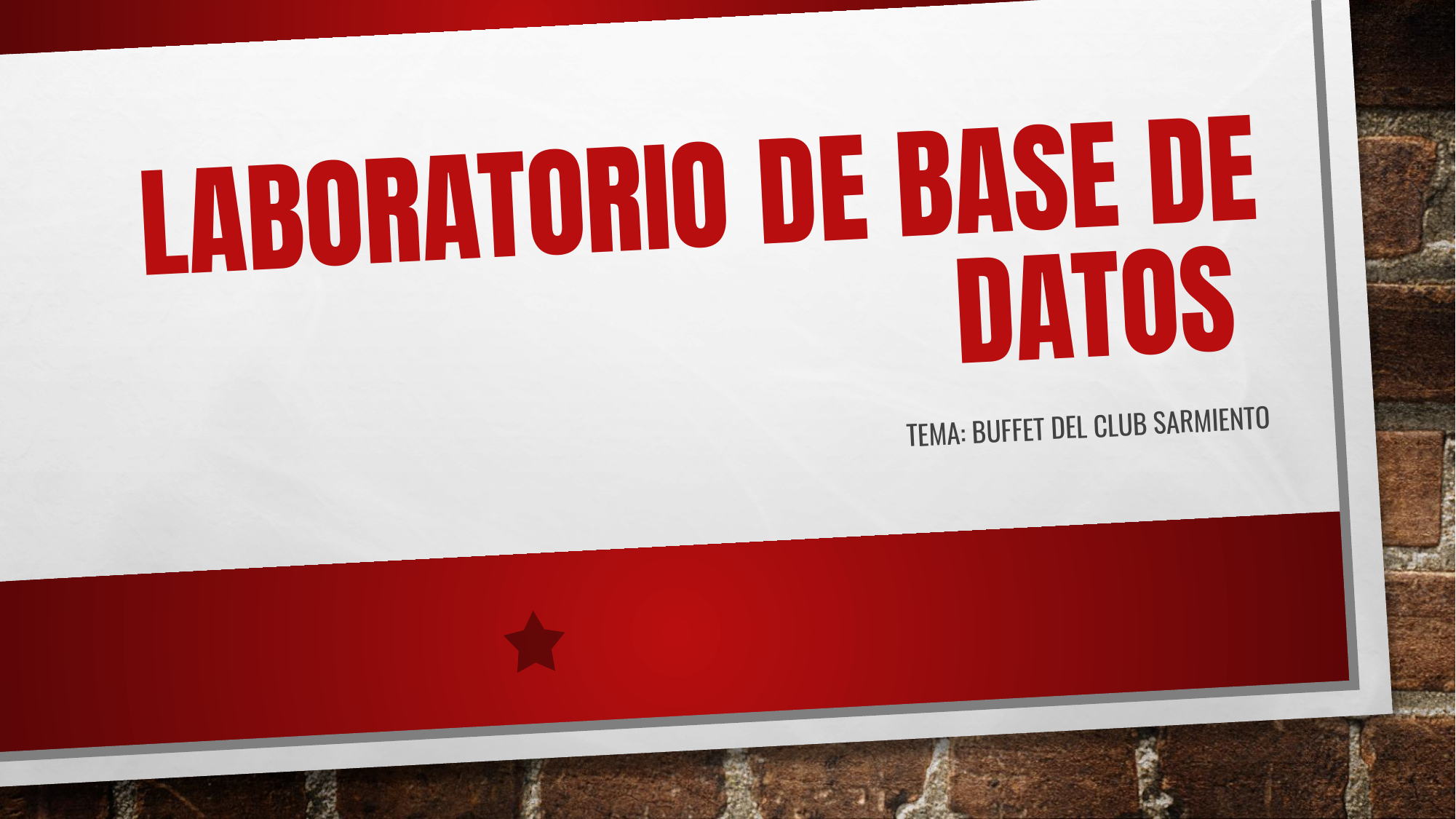

# LABORATORIO DE BASE DE DATOS
TEMA: BUFFET DEL CLUB SARMIENTO